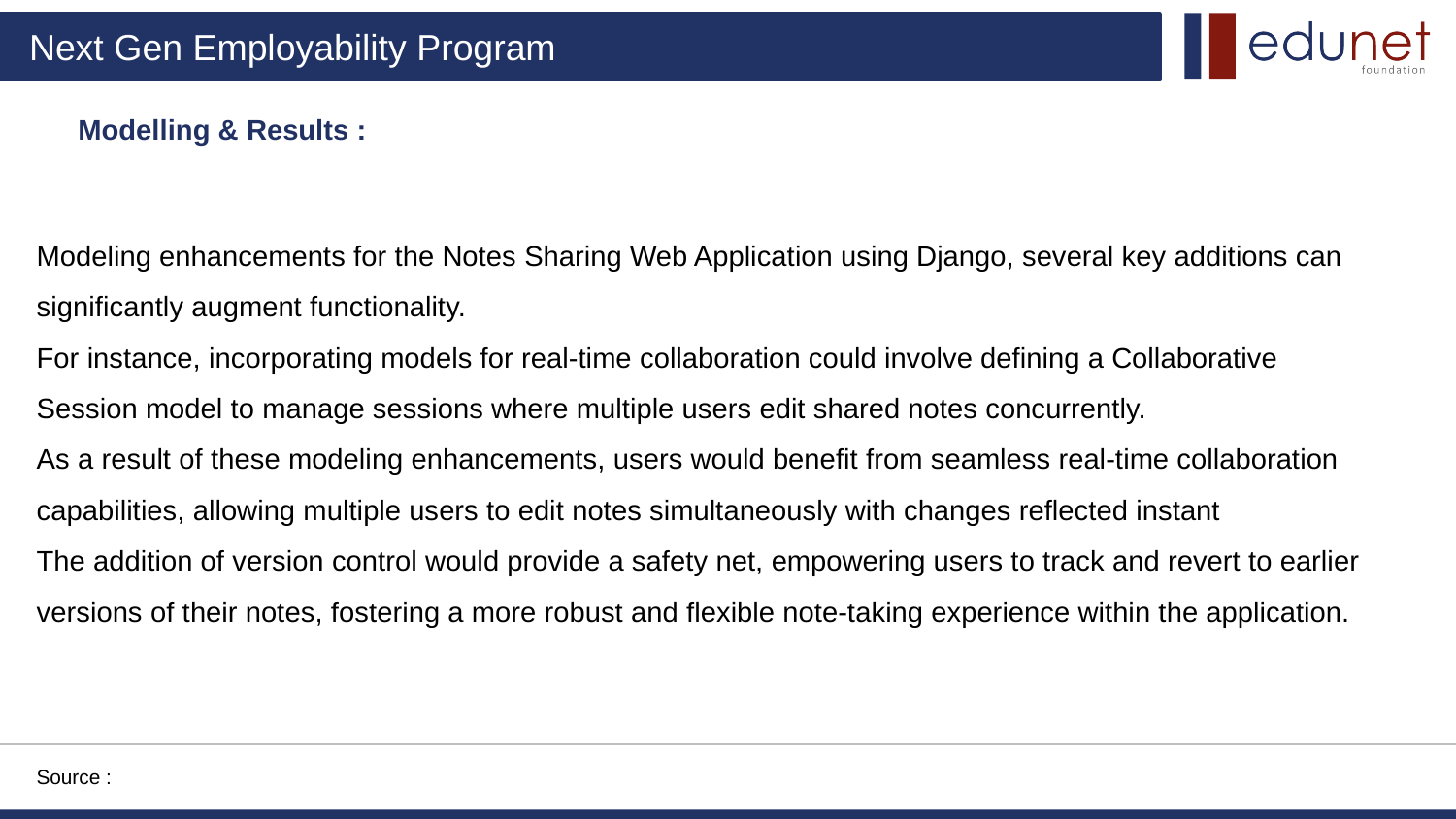

Modelling & Results :
Modeling enhancements for the Notes Sharing Web Application using Django, several key additions can significantly augment functionality.
For instance, incorporating models for real-time collaboration could involve defining a Collaborative Session model to manage sessions where multiple users edit shared notes concurrently.
As a result of these modeling enhancements, users would benefit from seamless real-time collaboration capabilities, allowing multiple users to edit notes simultaneously with changes reflected instant
The addition of version control would provide a safety net, empowering users to track and revert to earlier versions of their notes, fostering a more robust and flexible note-taking experience within the application.
Source :